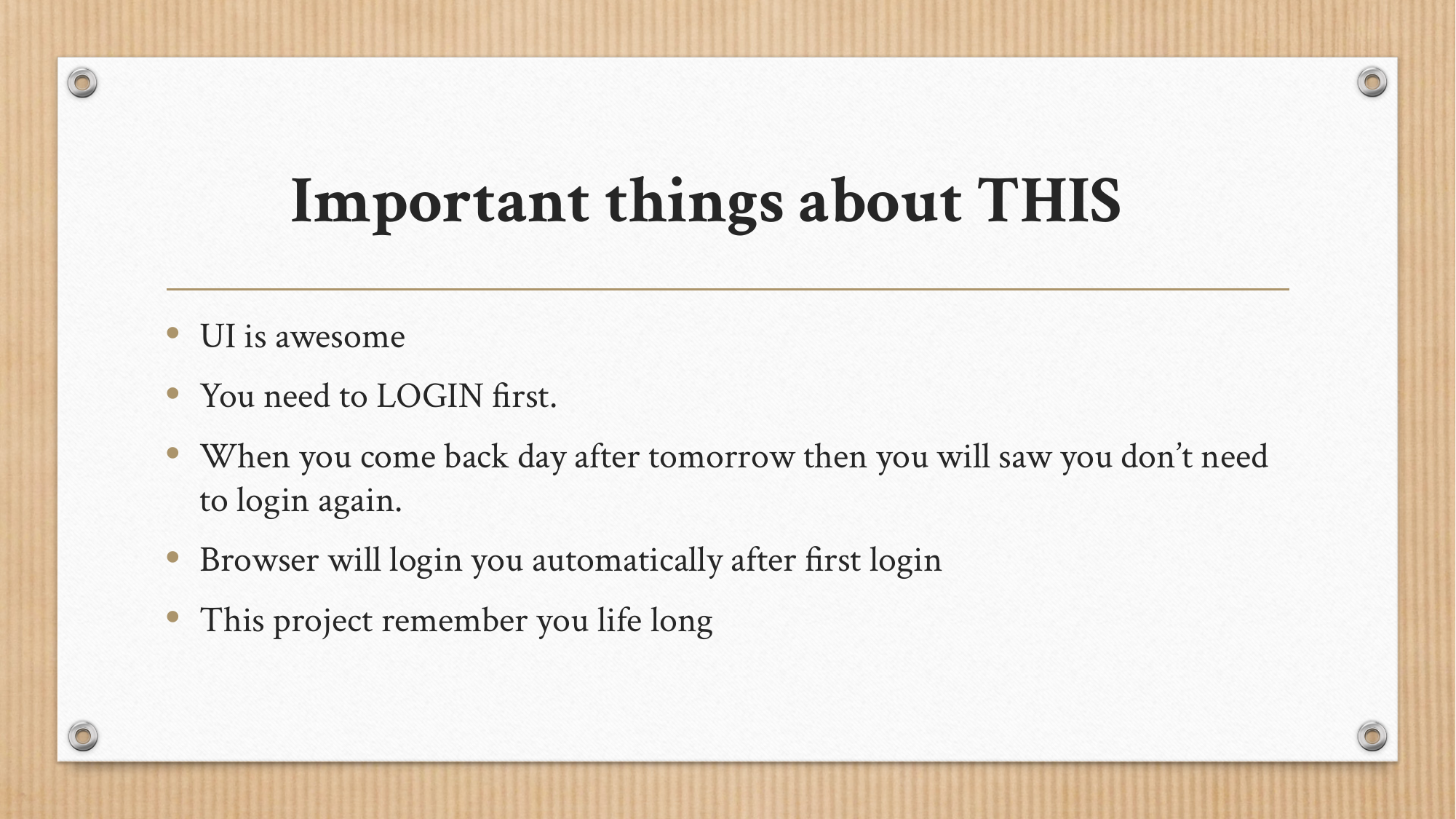

# Important things about THIS
UI is awesome
You need to LOGIN first.
When you come back day after tomorrow then you will saw you don’t need to login again.
Browser will login you automatically after first login
This project remember you life long